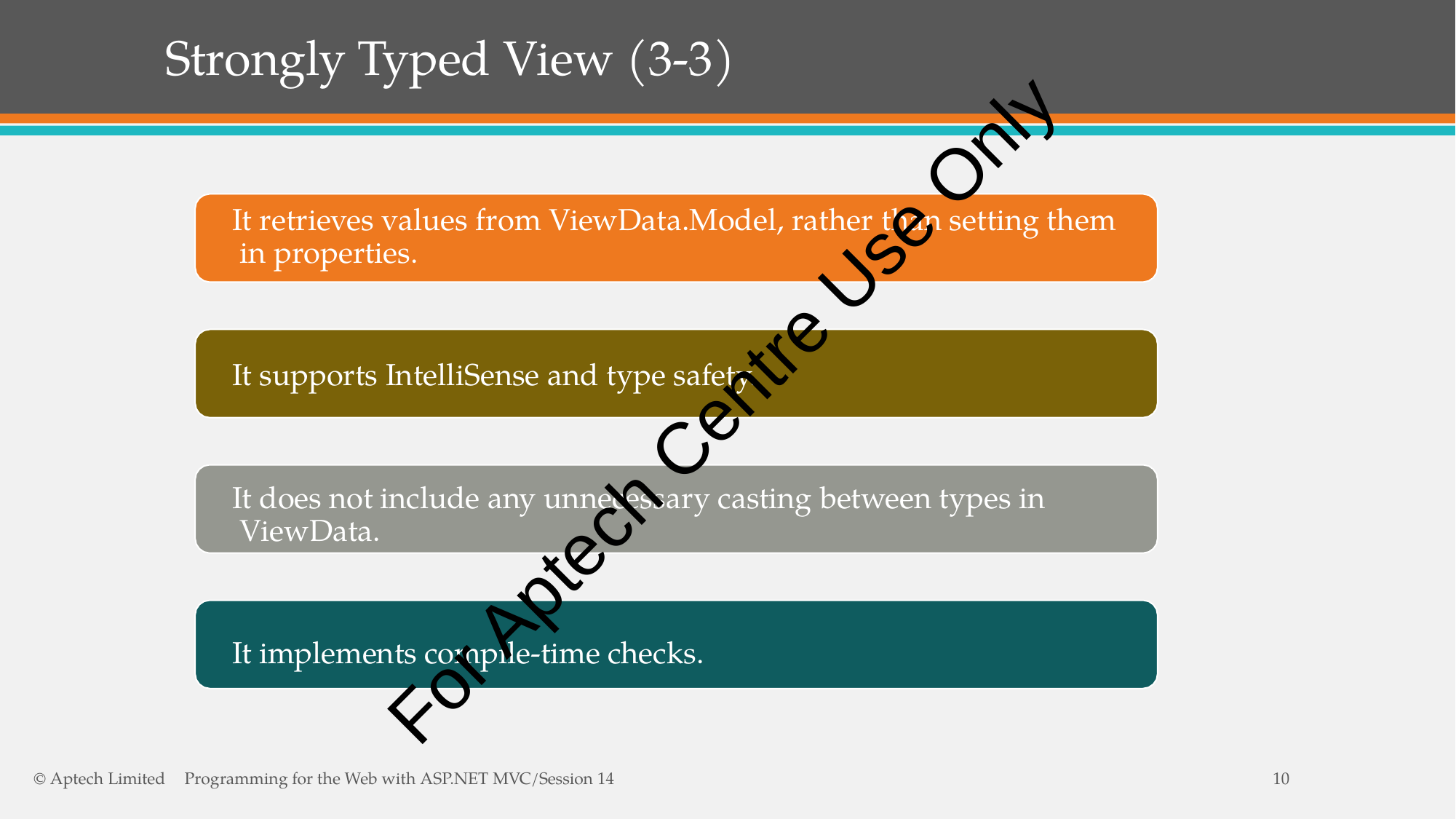

# Strongly Typed View (3-3)

It retrieves values from ViewData.Model, rather than setting them  in properties.

It supports IntelliSense and type safety.

It does not include any unnecessary casting between types in  ViewData.

It implements compile-time checks.

For Aptech Centre Use Only

© Aptech Limited	Programming for the Web with ASP.NET MVC/Session 14
10